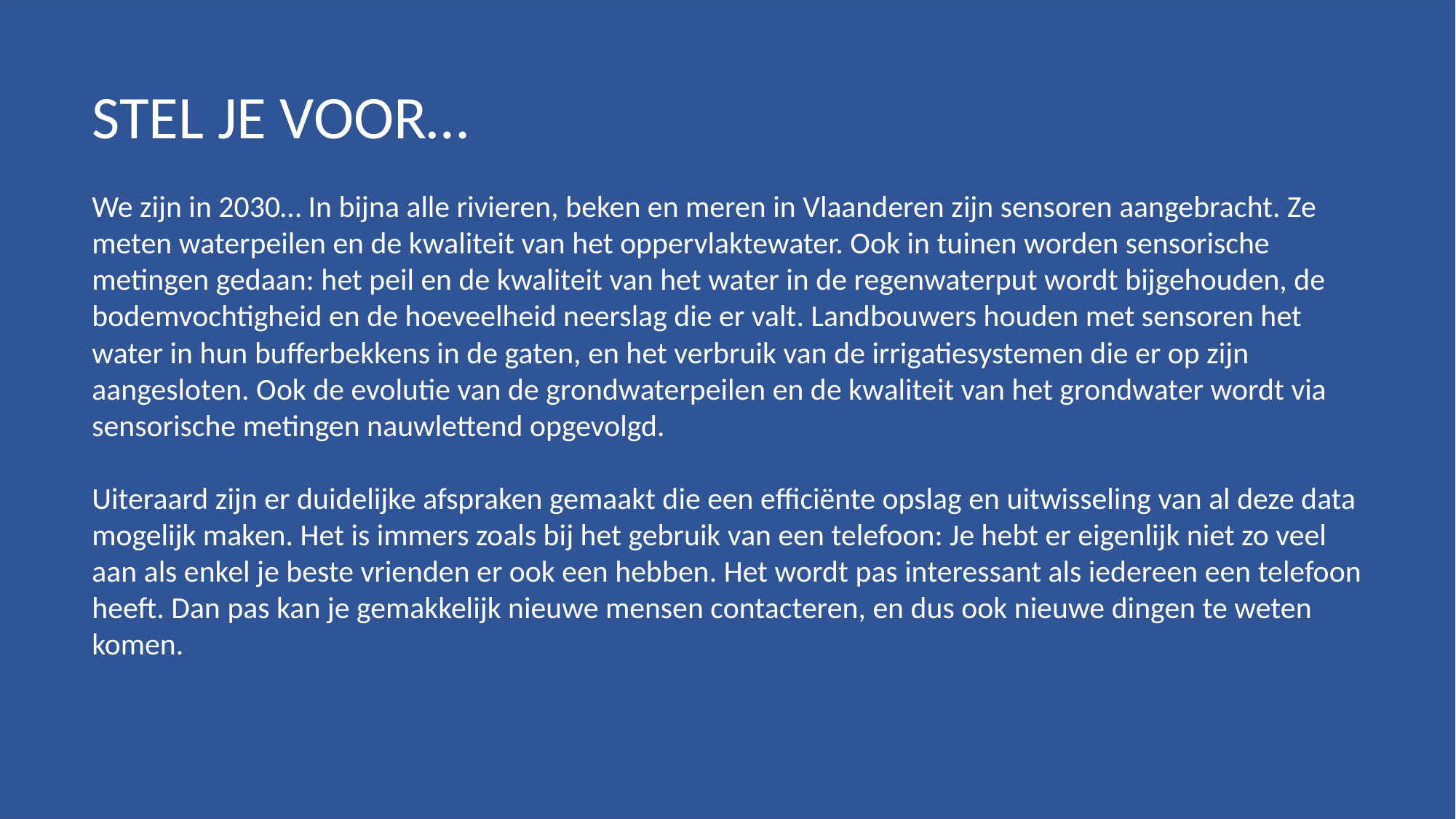

STEL JE VOOR…

We zijn in 2030… In bijna alle rivieren, beken en meren in Vlaanderen zijn sensoren aangebracht. Ze meten waterpeilen en de kwaliteit van het oppervlaktewater. Ook in tuinen worden sensorische metingen gedaan: het peil en de kwaliteit van het water in de regenwaterput wordt bijgehouden, de bodemvochtigheid en de hoeveelheid neerslag die er valt. Landbouwers houden met sensoren het water in hun bufferbekkens in de gaten, en het verbruik van de irrigatiesystemen die er op zijn aangesloten. Ook de evolutie van de grondwaterpeilen en de kwaliteit van het grondwater wordt via sensorische metingen nauwlettend opgevolgd.

Uiteraard zijn er duidelijke afspraken gemaakt die een efficiënte opslag en uitwisseling van al deze data mogelijk maken. Het is immers zoals bij het gebruik van een telefoon: Je hebt er eigenlijk niet zo veel aan als enkel je beste vrienden er ook een hebben. Het wordt pas interessant als iedereen een telefoon heeft. Dan pas kan je gemakkelijk nieuwe mensen contacteren, en dus ook nieuwe dingen te weten komen.